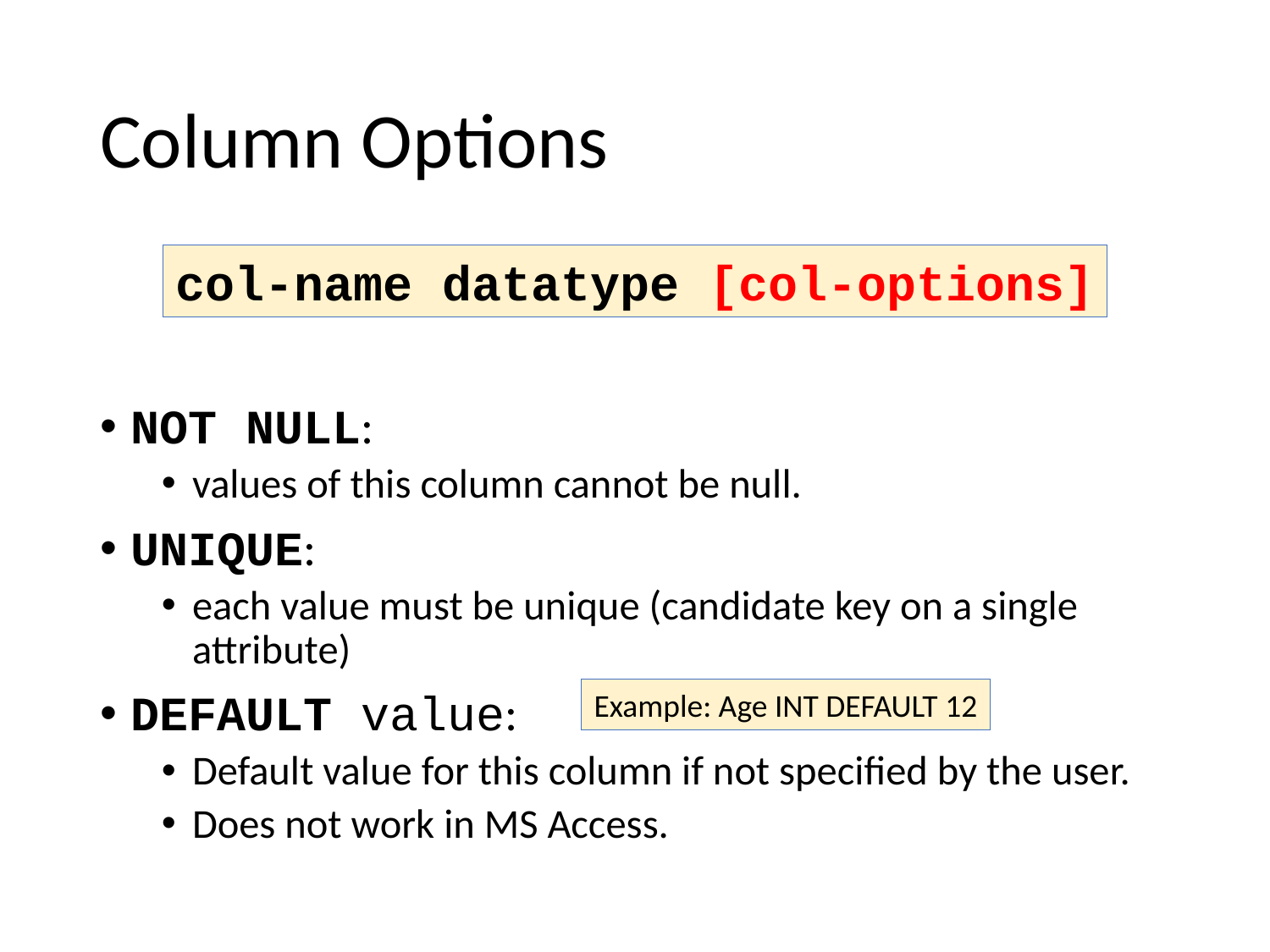

# Column Options
col-name datatype [col-options]

NOT NULL:
values of this column cannot be null.
UNIQUE:
each value must be unique (candidate key on a single attribute)
DEFAULT value:
Default value for this column if not specified by the user.
Does not work in MS Access.
Example: Age INT DEFAULT 12